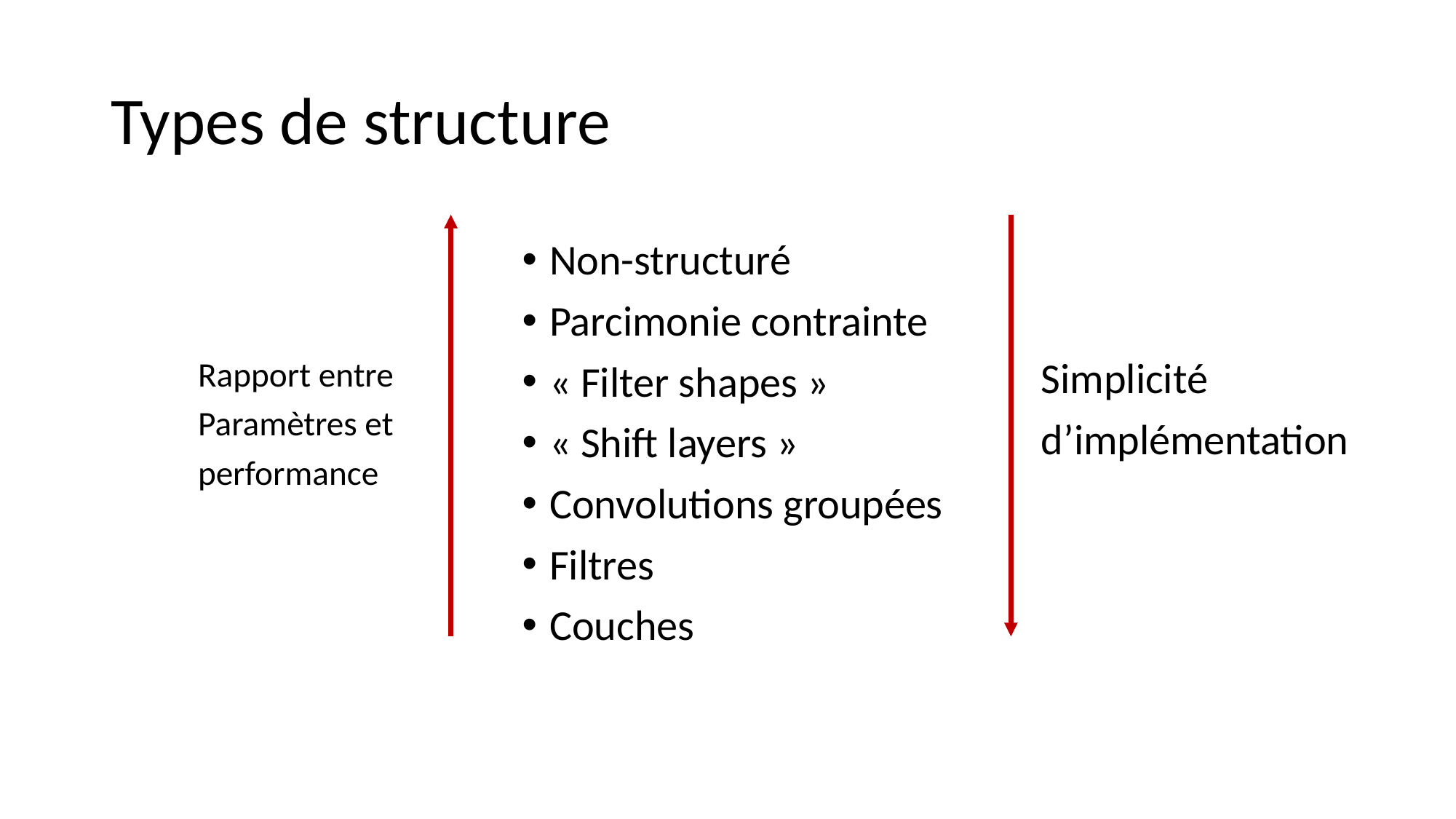

# Types de structure
Non-structuré
Parcimonie contrainte
« Filter shapes »
« Shift layers »
Convolutions groupées
Filtres
Couches
Rapport entre
Paramètres et
performance
Simplicité
d’implémentation